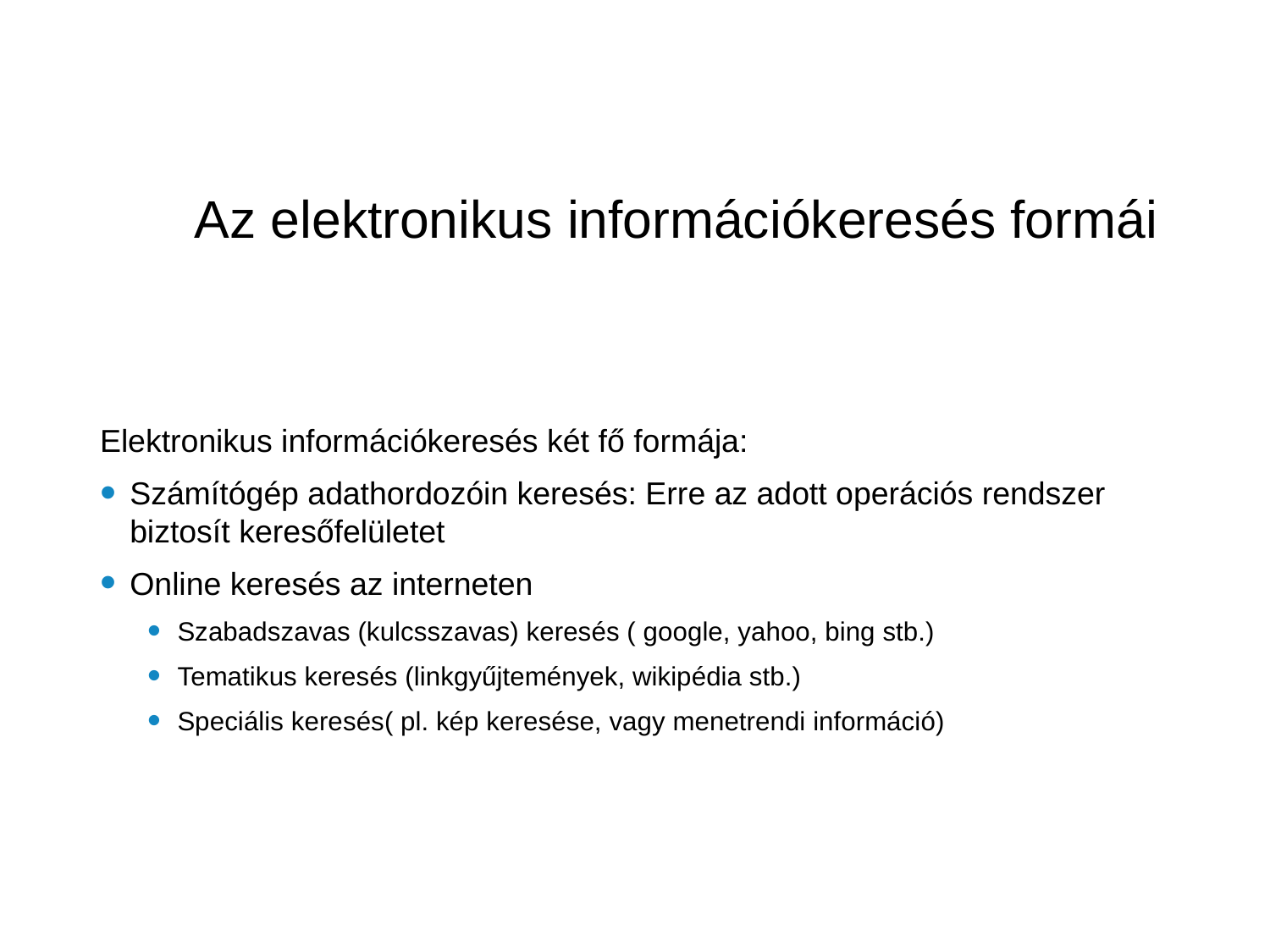

# Az elektronikus információkeresés formái
Elektronikus információkeresés két fő formája:
Számítógép adathordozóin keresés: Erre az adott operációs rendszer biztosít keresőfelületet
Online keresés az interneten
Szabadszavas (kulcsszavas) keresés ( google, yahoo, bing stb.)
Tematikus keresés (linkgyűjtemények, wikipédia stb.)
Speciális keresés( pl. kép keresése, vagy menetrendi információ)